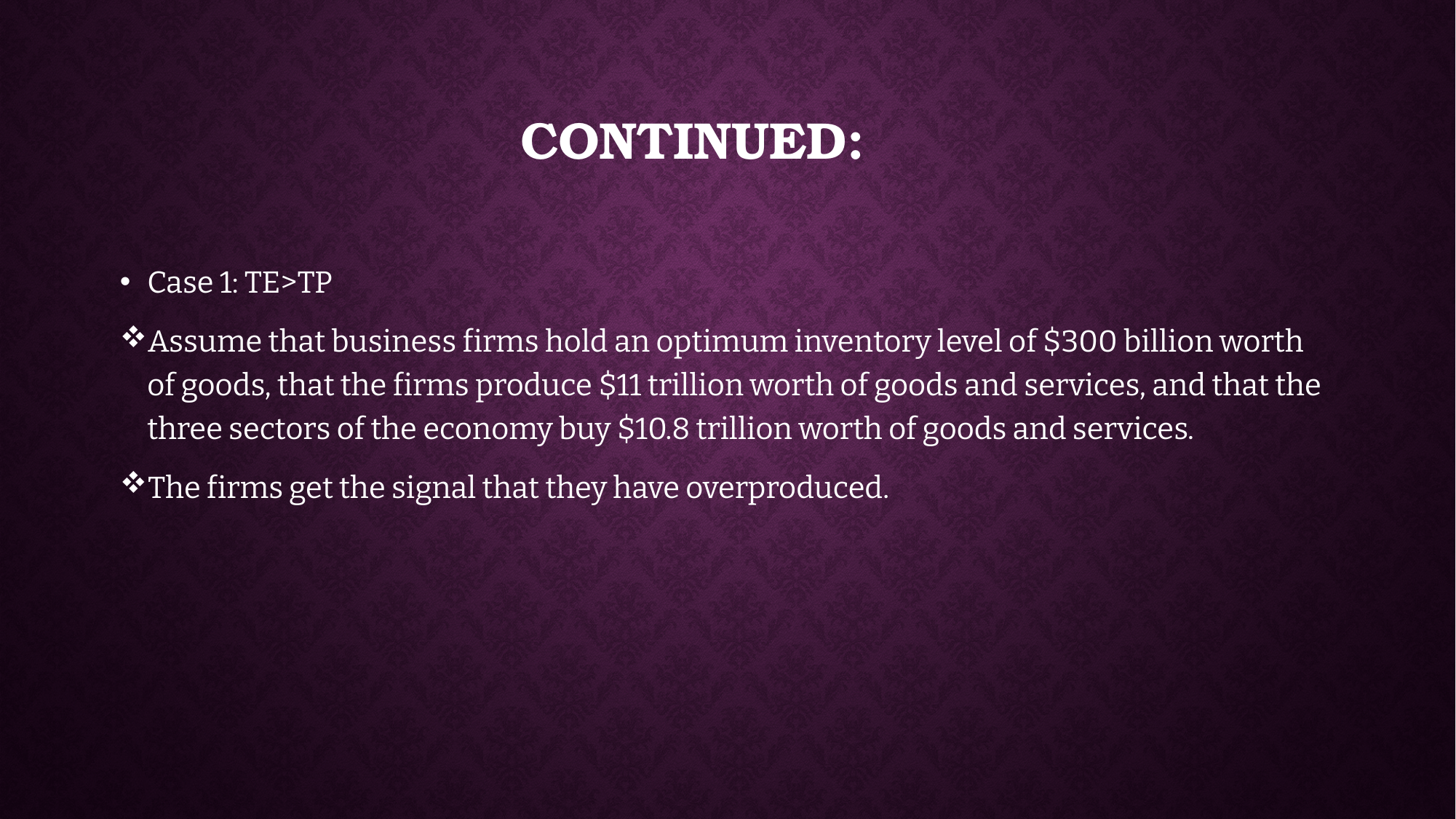

# Continued:
Case 1: TE>TP
Assume that business firms hold an optimum inventory level of $300 billion worth of goods, that the firms produce $11 trillion worth of goods and services, and that the three sectors of the economy buy $10.8 trillion worth of goods and services.
The firms get the signal that they have overproduced.